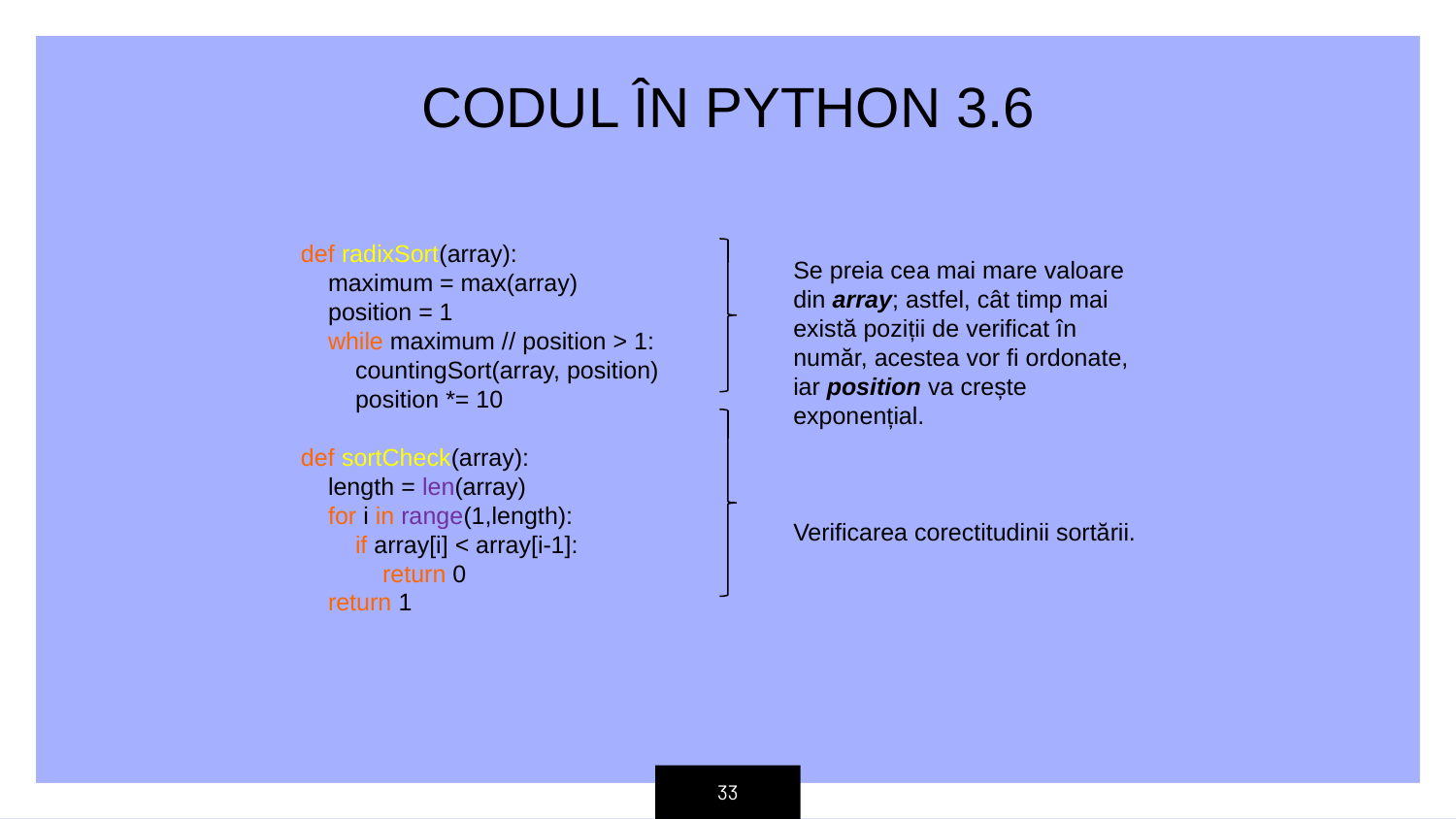

CODUL ÎN PYTHON 3.6

Se preia cea mai mare valoare din array; astfel, cât timp mai există poziții de verificat în număr, acestea vor fi ordonate, iar position va crește exponențial.

Verificarea corectitudinii sortării.
def radixSort(array):
    maximum = max(array)
    position = 1
    while maximum // position > 1:
        countingSort(array, position)
        position *= 10

def sortCheck(array):
    length = len(array)
    for i in range(1,length):
        if array[i] < array[i-1]:
            return 0
    return 1

33